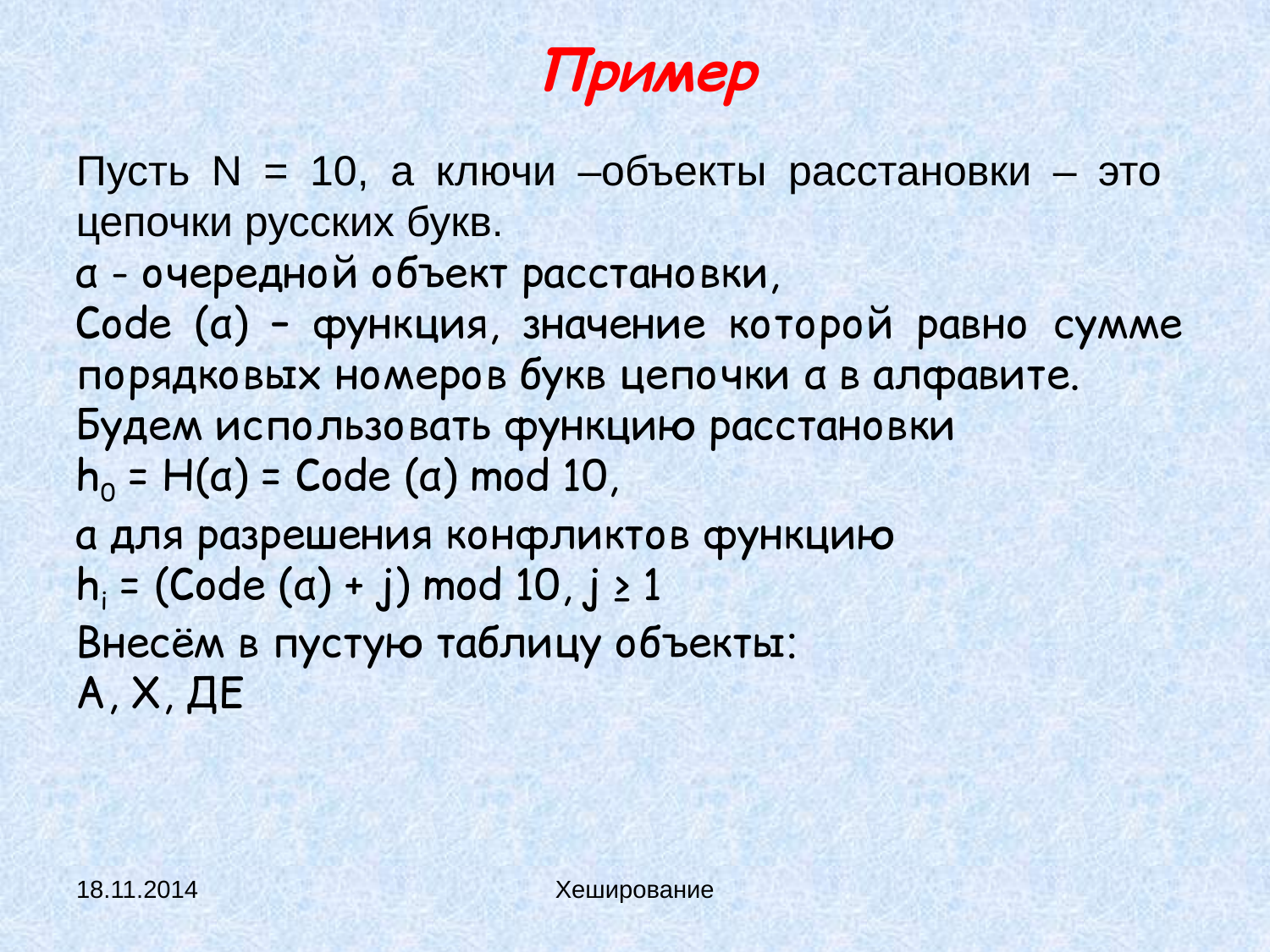

# Пример
Пусть N = 10, а ключи –объекты расстановки – это  цепочки русских букв.
α - очередной объект расстановки,
Code (α) – функция, значение которой равно сумме порядковых номеров букв цепочки α в алфавите.
Будем использовать функцию расстановки
h0 = H(α) = Code (α) mod 10,
а для разрешения конфликтов функцию
hi = (Code (α) + j) mod 10, j ≥ 1
Внесём в пустую таблицу объекты:
А, Х, ДЕ
18.11.2014
Хеширование
14